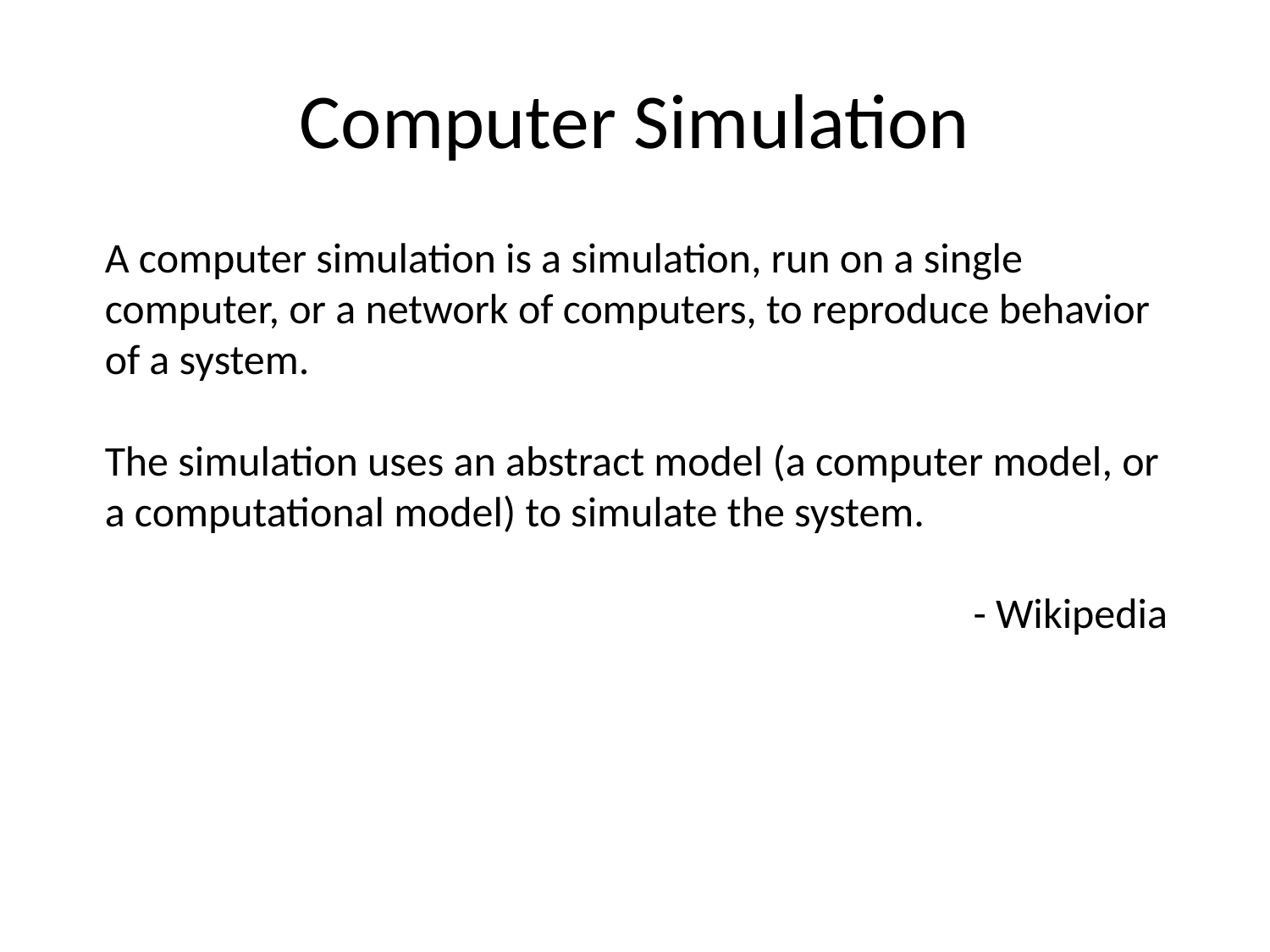

# Computer Simulation
A computer simulation is a simulation, run on a single computer, or a network of computers, to reproduce behavior of a system.

The simulation uses an abstract model (a computer model, or a computational model) to simulate the system.

- Wikipedia